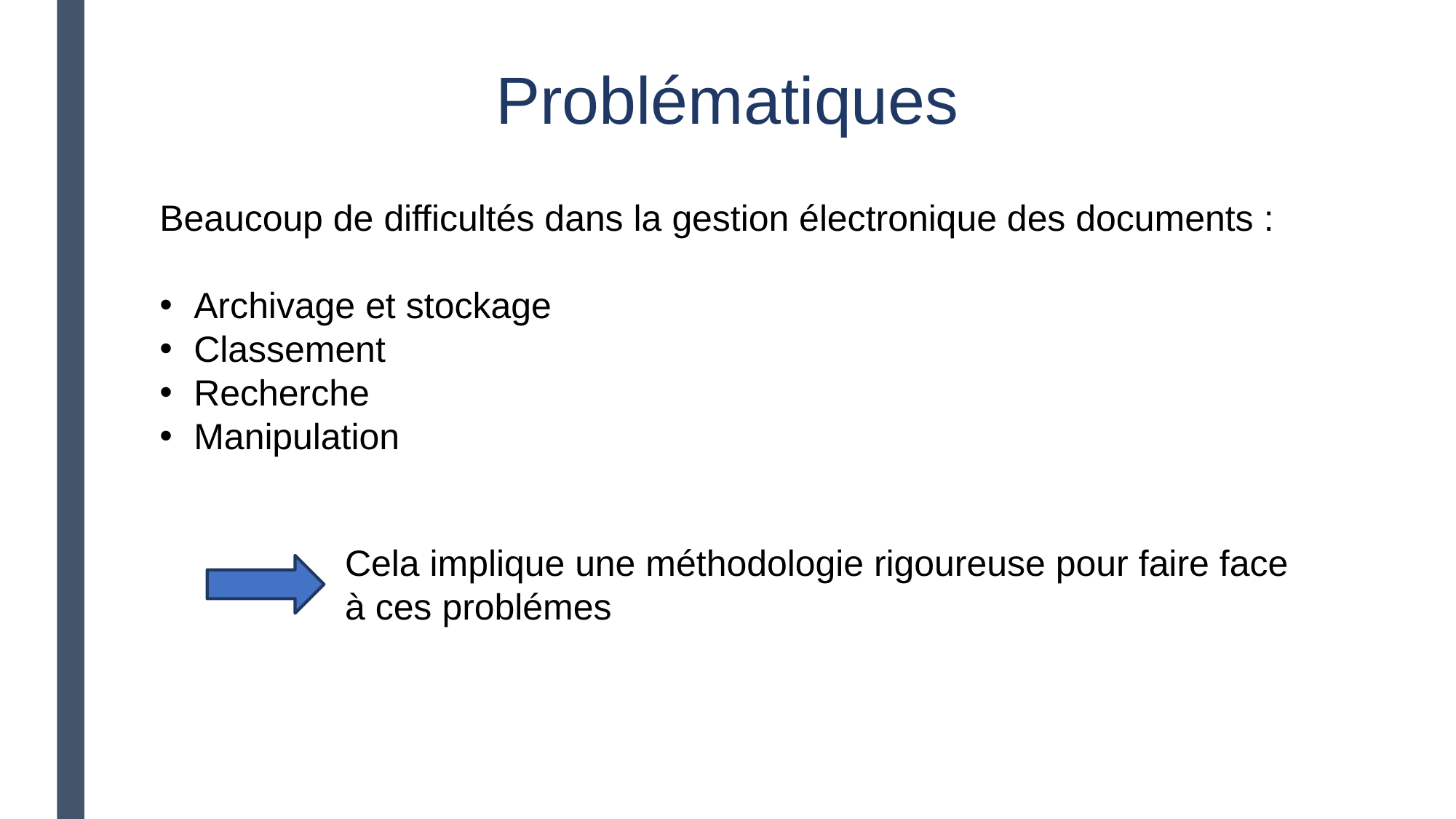

Problématiques
Beaucoup de difficultés dans la gestion électronique des documents :

Archivage et stockage
Classement
Recherche
Manipulation
 Cela implique une méthodologie rigoureuse pour faire face
 à ces problémes